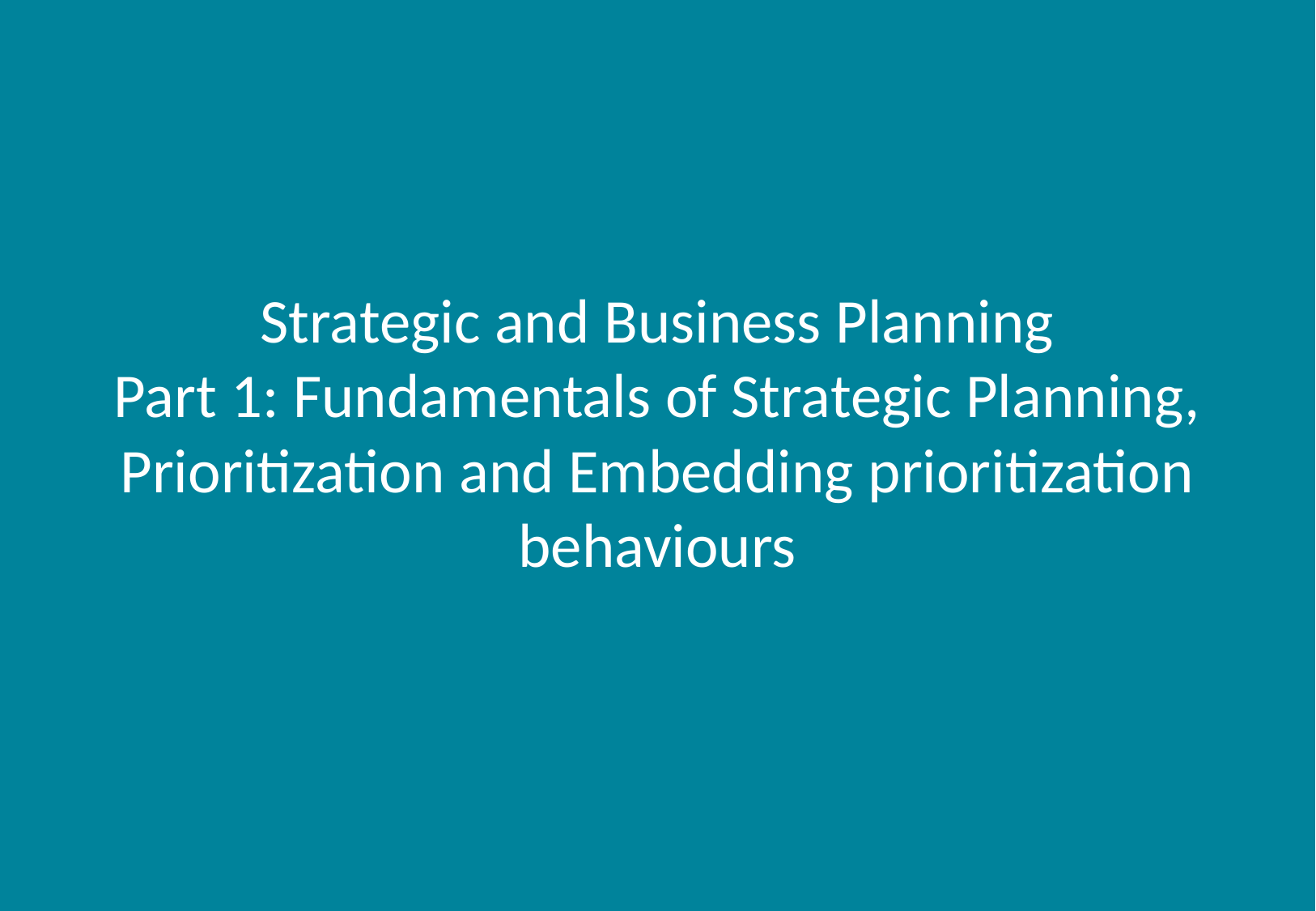

# Strategic and Business Planning Part 1: Fundamentals of Strategic Planning, Prioritization and Embedding prioritization behaviours